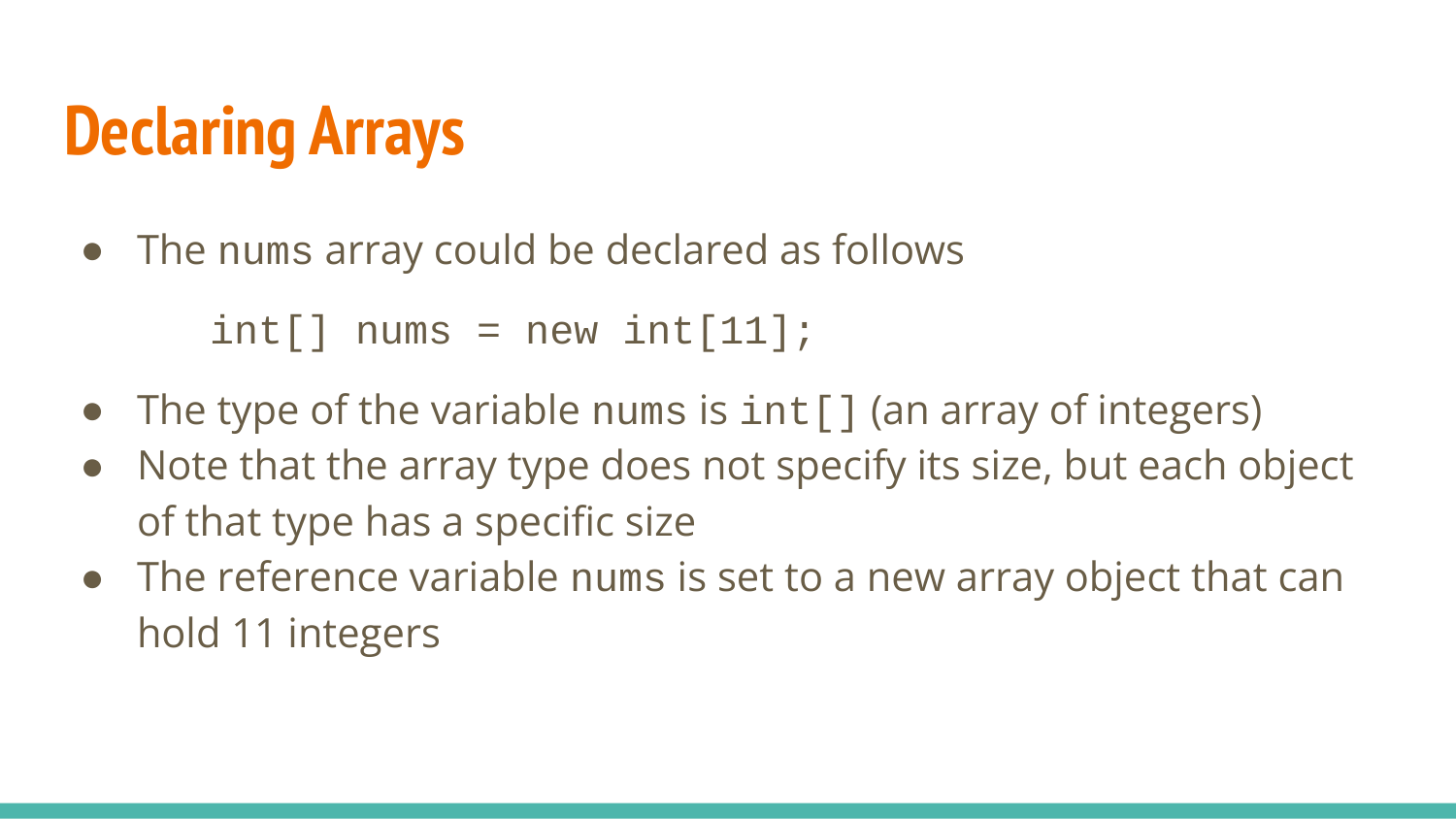

# Declaring Arrays
The nums array could be declared as follows
int[] nums = new int[11];
The type of the variable nums is int[] (an array of integers)
Note that the array type does not specify its size, but each object of that type has a specific size
The reference variable nums is set to a new array object that can hold 11 integers